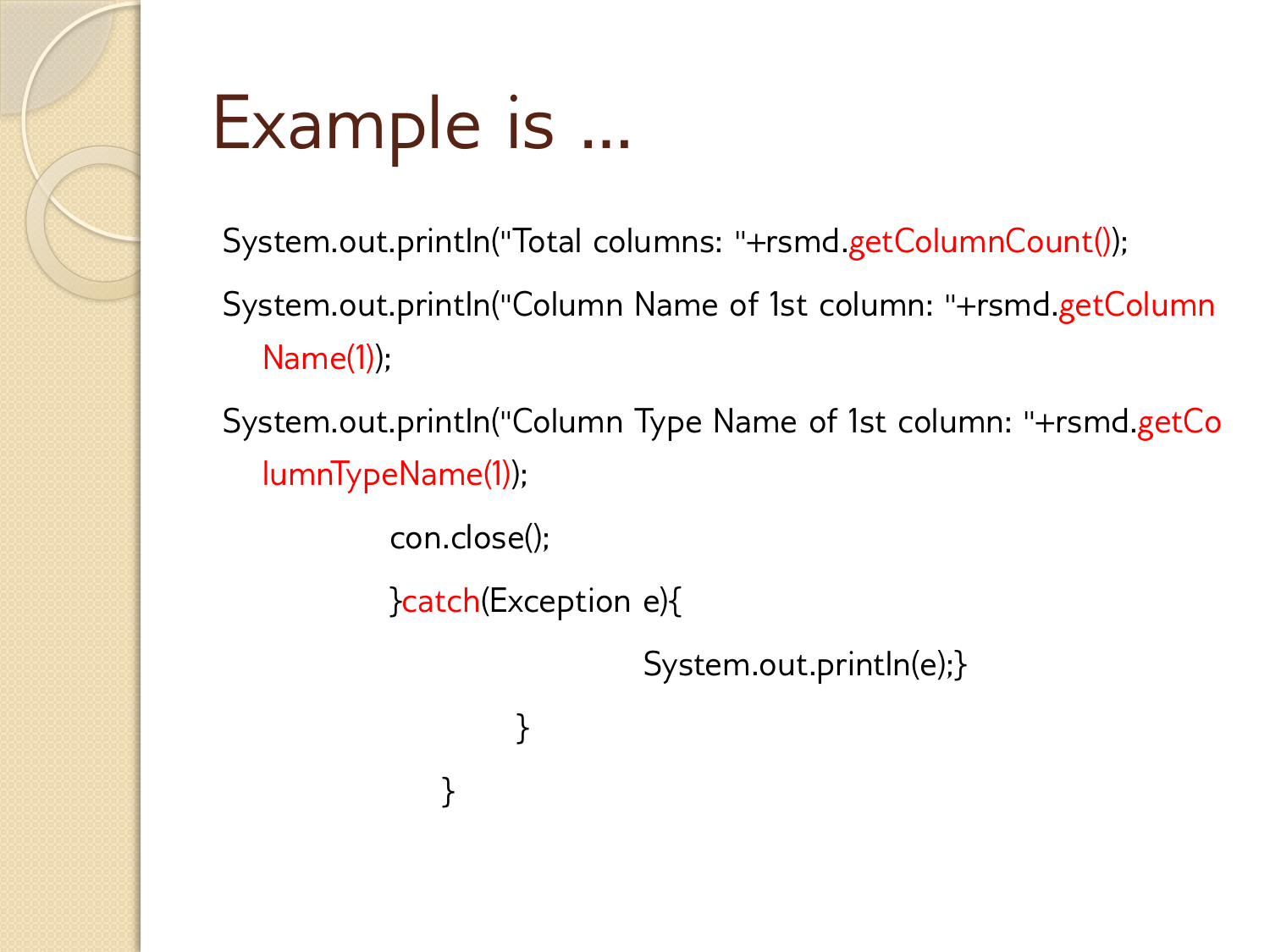

# Example is …
System.out.println("Total columns: "+rsmd.getColumnCount());
System.out.println("Column Name of 1st column: "+rsmd.getColumnName(1));
System.out.println("Column Type Name of 1st column: "+rsmd.getColumnTypeName(1));
		con.close();
		}catch(Exception e){
				System.out.println(e);}
			}
		     }